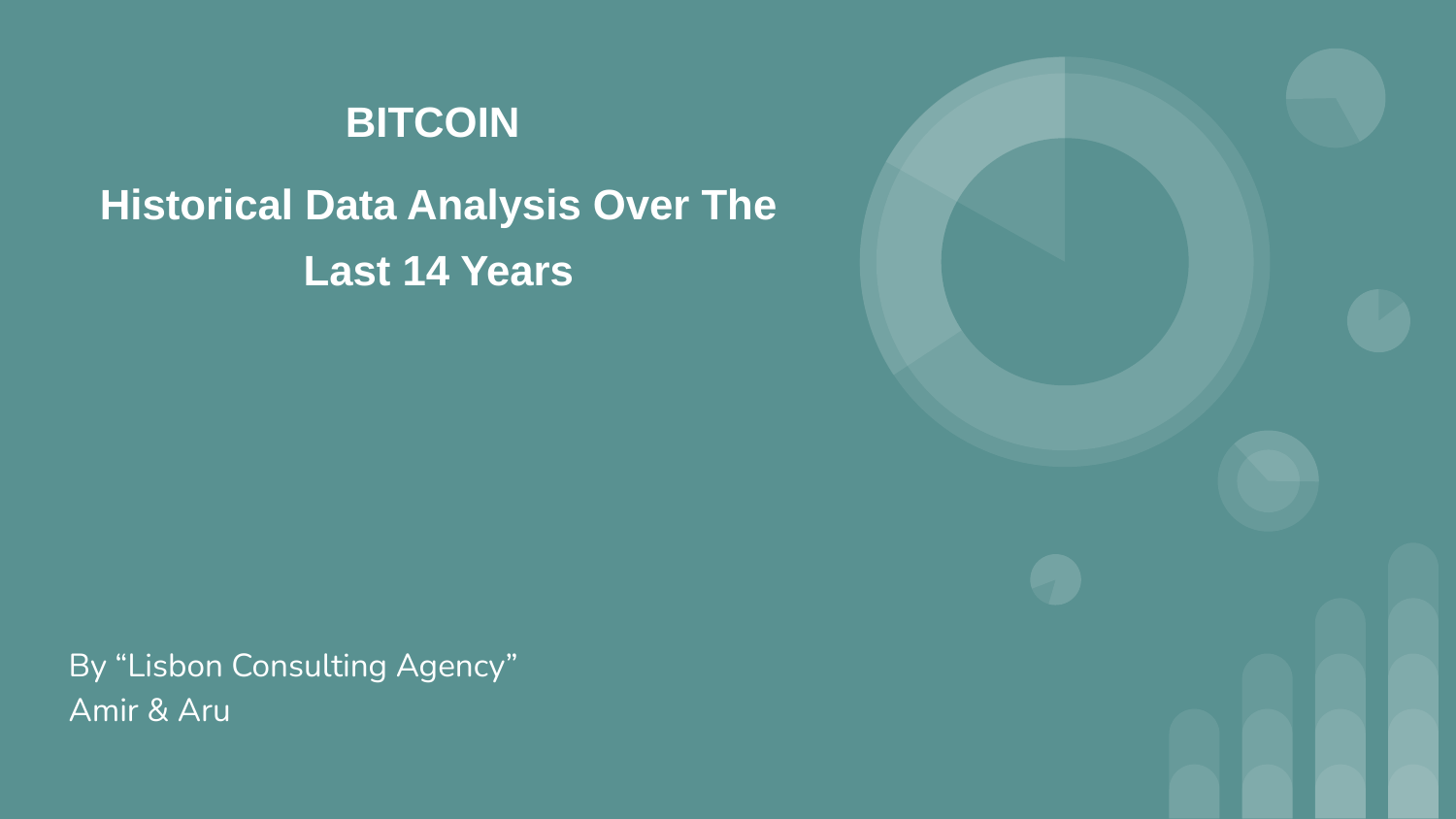

# BITCOIN
Historical Data Analysis Over The Last 14 Years

By “Lisbon Consulting Agency”
Amir & Aru